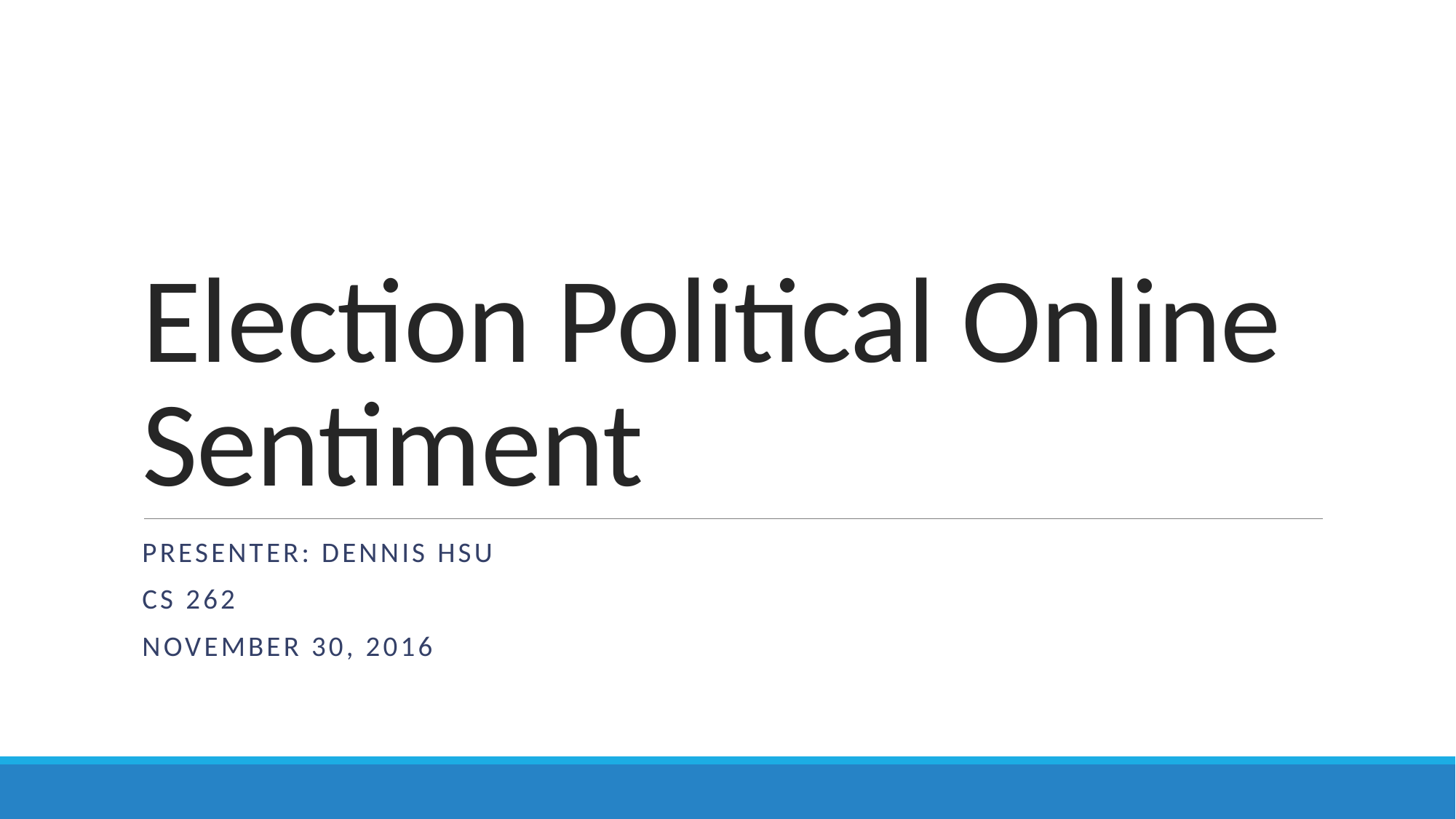

# Election Political Online Sentiment
Presenter: Dennis Hsu
CS 262
November 30, 2016